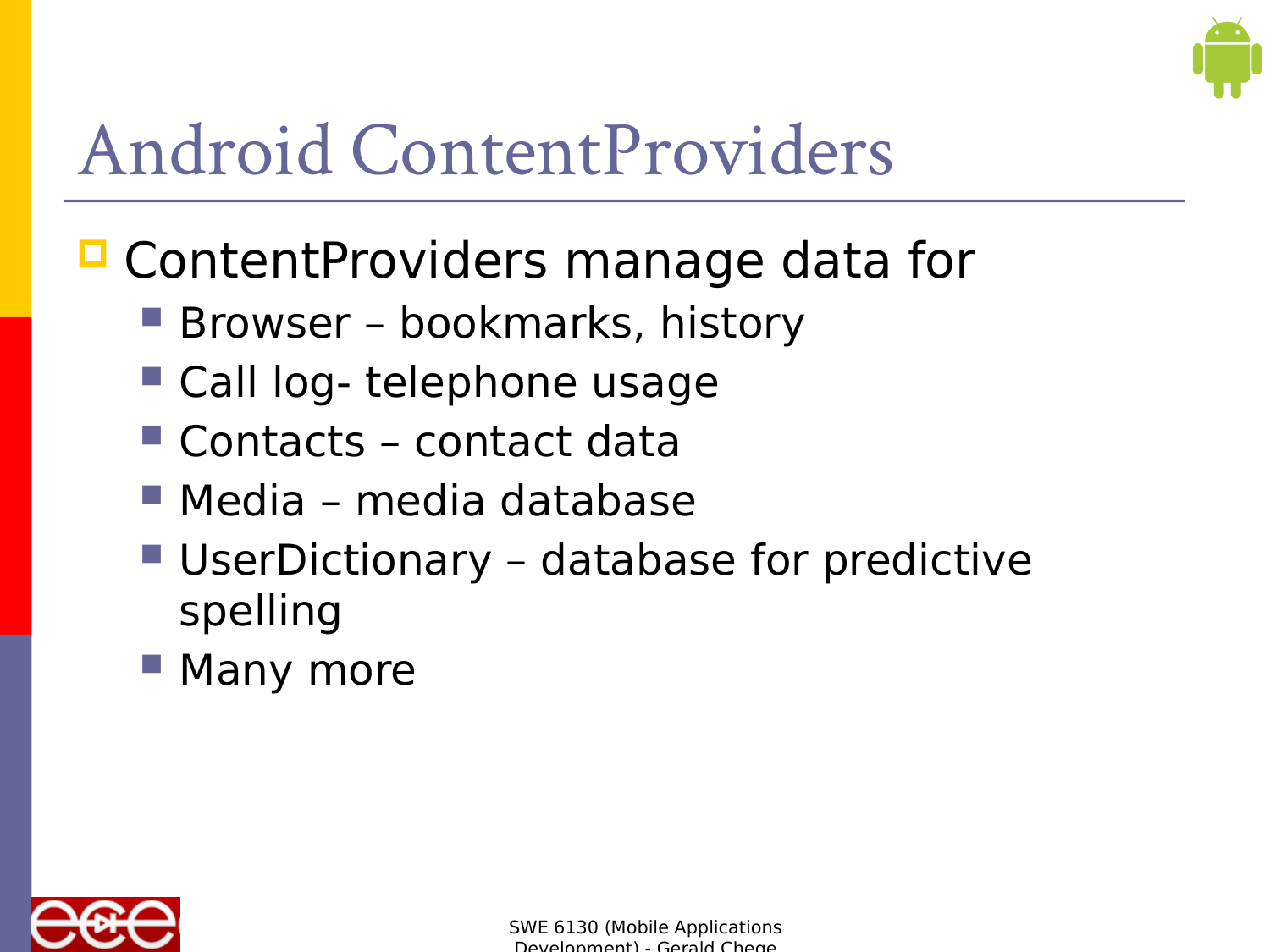

# Android ContentProviders
ContentProviders manage data for
Browser – bookmarks, history
Call log- telephone usage
Contacts – contact data
Media – media database
UserDictionary – database for predictive spelling
Many more

SWE 6130 (Mobile Applications Development) - Gerald Chege